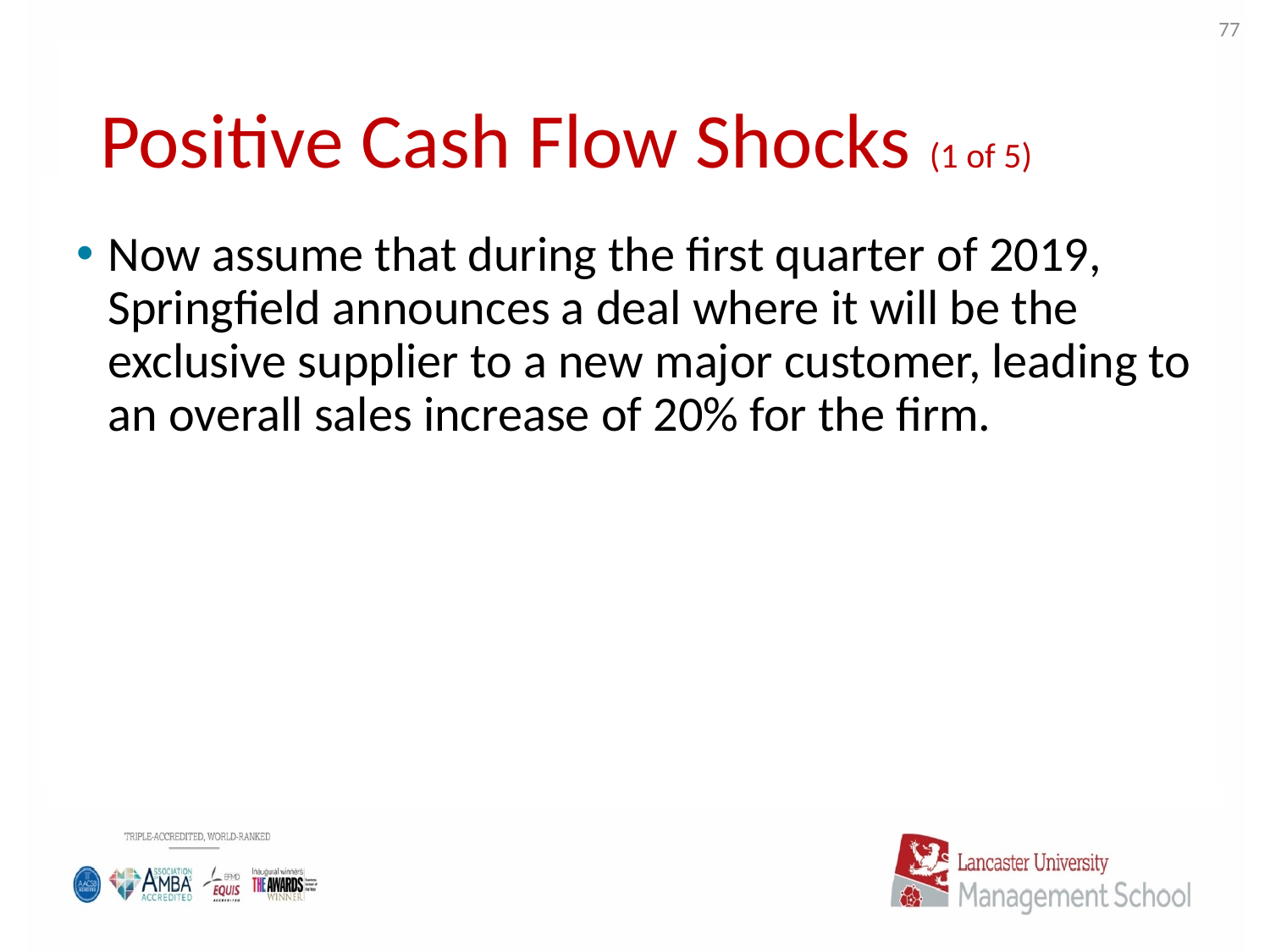

77
# Positive Cash Flow Shocks (1 of 5)
Now assume that during the first quarter of 2019, Springfield announces a deal where it will be the exclusive supplier to a new major customer, leading to an overall sales increase of 20% for the firm.